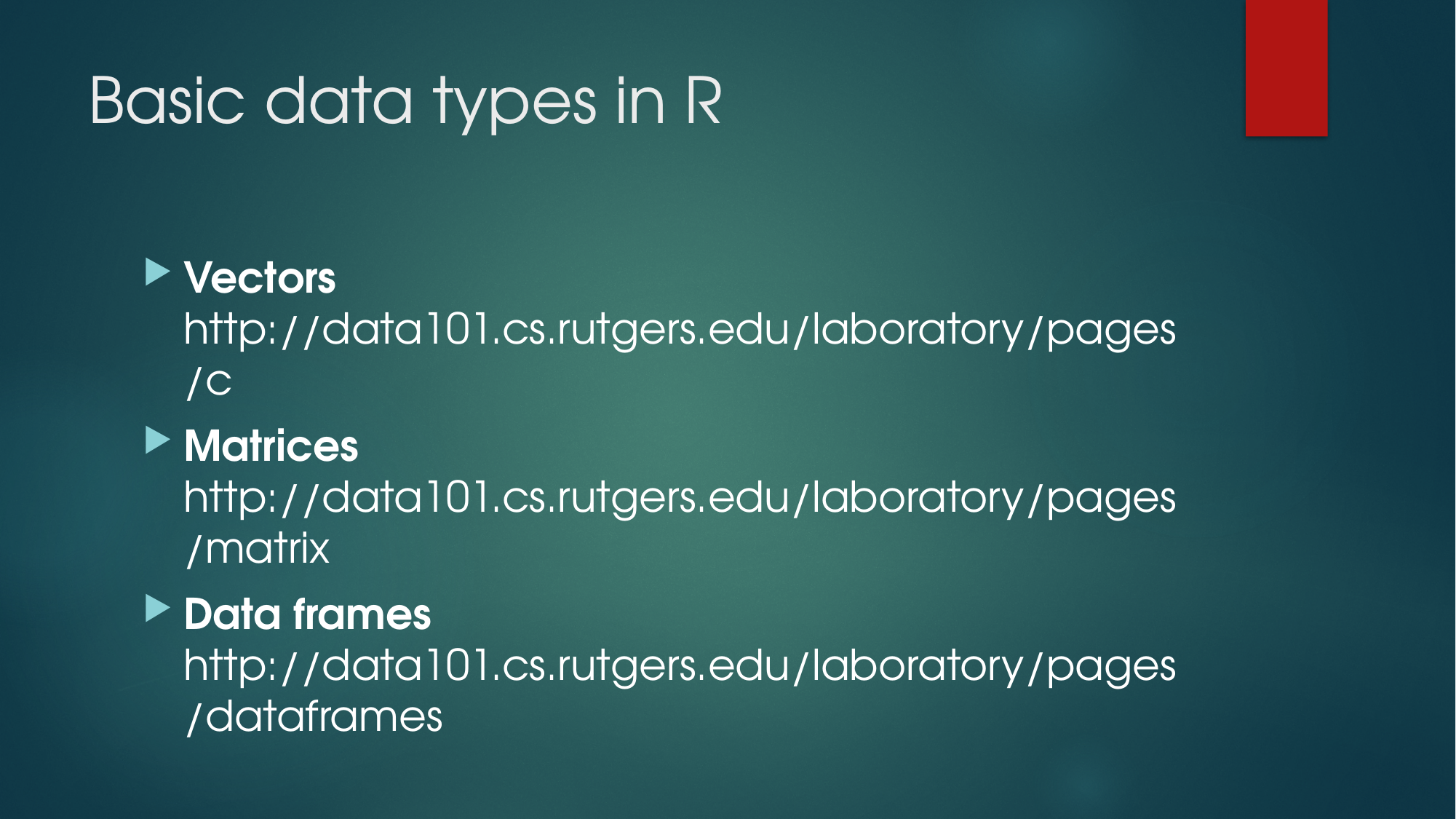

# Basic data types in R
Vectors    http://data101.cs.rutgers.edu/laboratory/pages/c
Matrices    http://data101.cs.rutgers.edu/laboratory/pages/matrix
Data frames http://data101.cs.rutgers.edu/laboratory/pages/dataframes